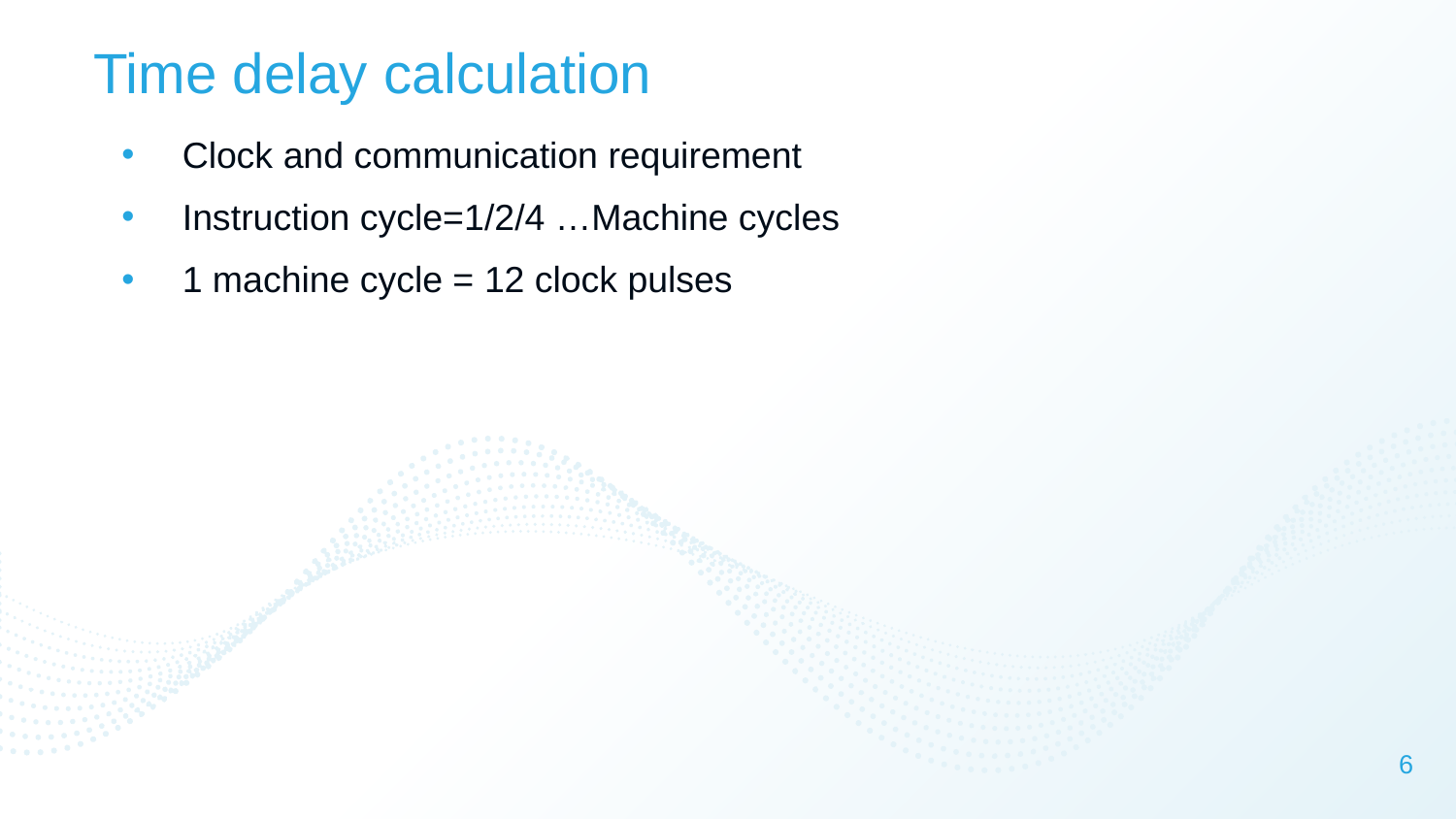

# Time delay calculation
Clock and communication requirement
Instruction cycle=1/2/4 …Machine cycles
1 machine cycle = 12 clock pulses

6